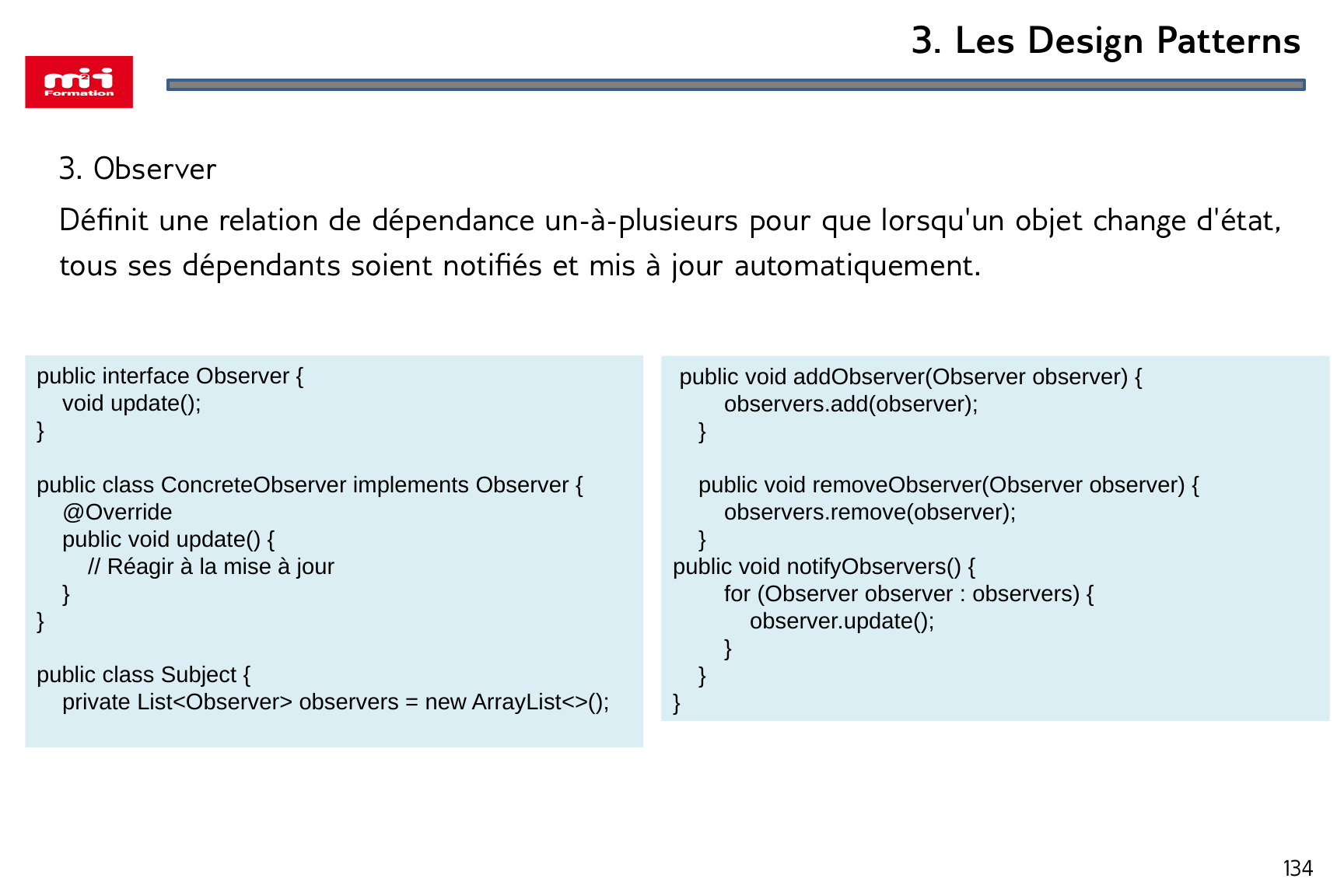

3. Les Design Patterns
3. Observer
Définit une relation de dépendance un-à-plusieurs pour que lorsqu'un objet change d'état, tous ses dépendants soient notifiés et mis à jour automatiquement.
public interface Observer {
    void update();
}

public class ConcreteObserver implements Observer {
    @Override
    public void update() {
        // Réagir à la mise à jour
    }
}

public class Subject {
    private List<Observer> observers = new ArrayList<>();

 public void addObserver(Observer observer) {
        observers.add(observer);
    }

    public void removeObserver(Observer observer) {
        observers.remove(observer);
    }
public void notifyObservers() {
        for (Observer observer : observers) {
            observer.update();
        }
    }
}
134